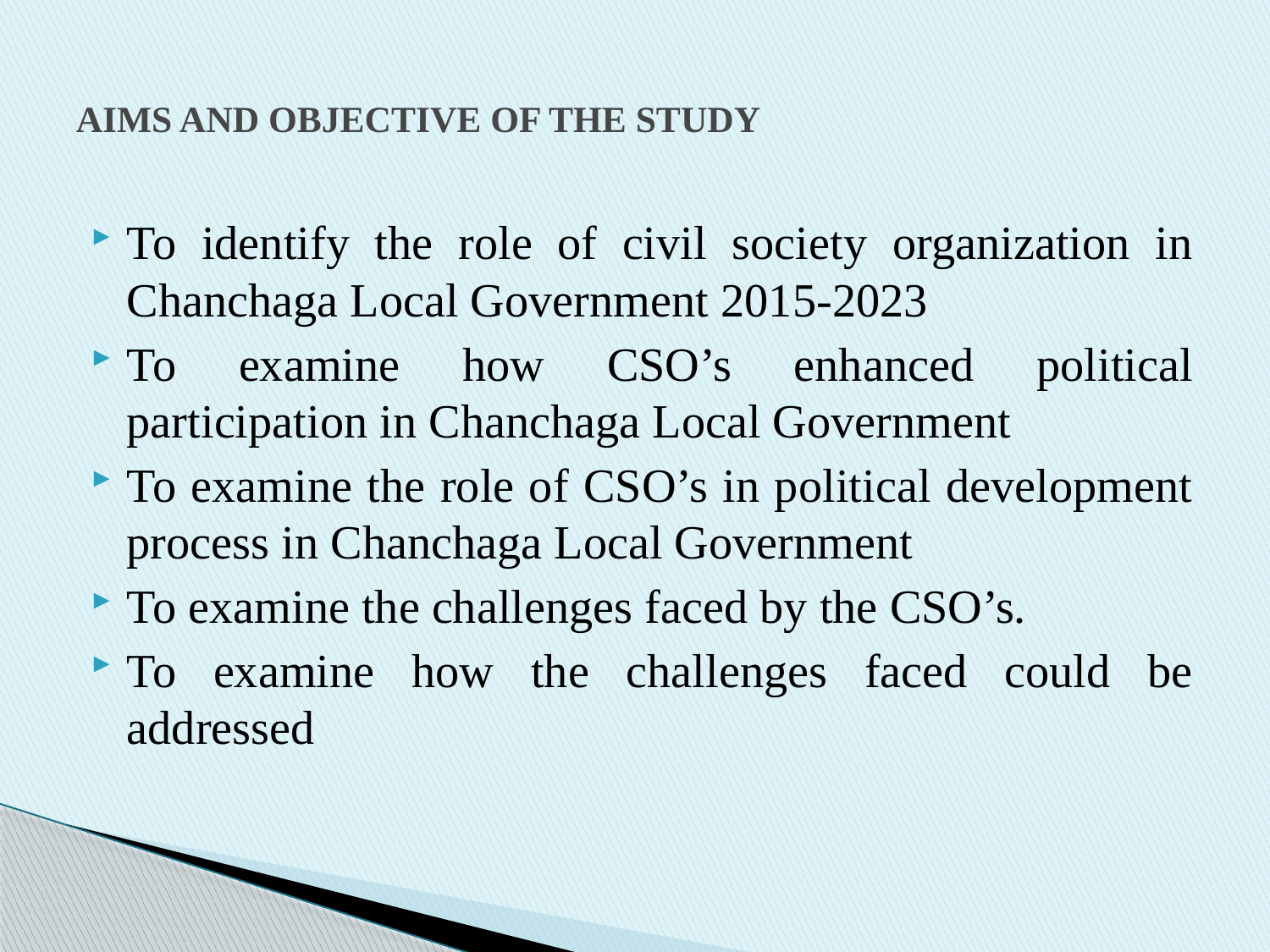

# AIMS AND OBJECTIVE OF THE STUDY
To identify the role of civil society organization in Chanchaga Local Government 2015-2023
To examine how CSO’s enhanced political participation in Chanchaga Local Government
To examine the role of CSO’s in political development process in Chanchaga Local Government
To examine the challenges faced by the CSO’s.
To examine how the challenges faced could be addressed